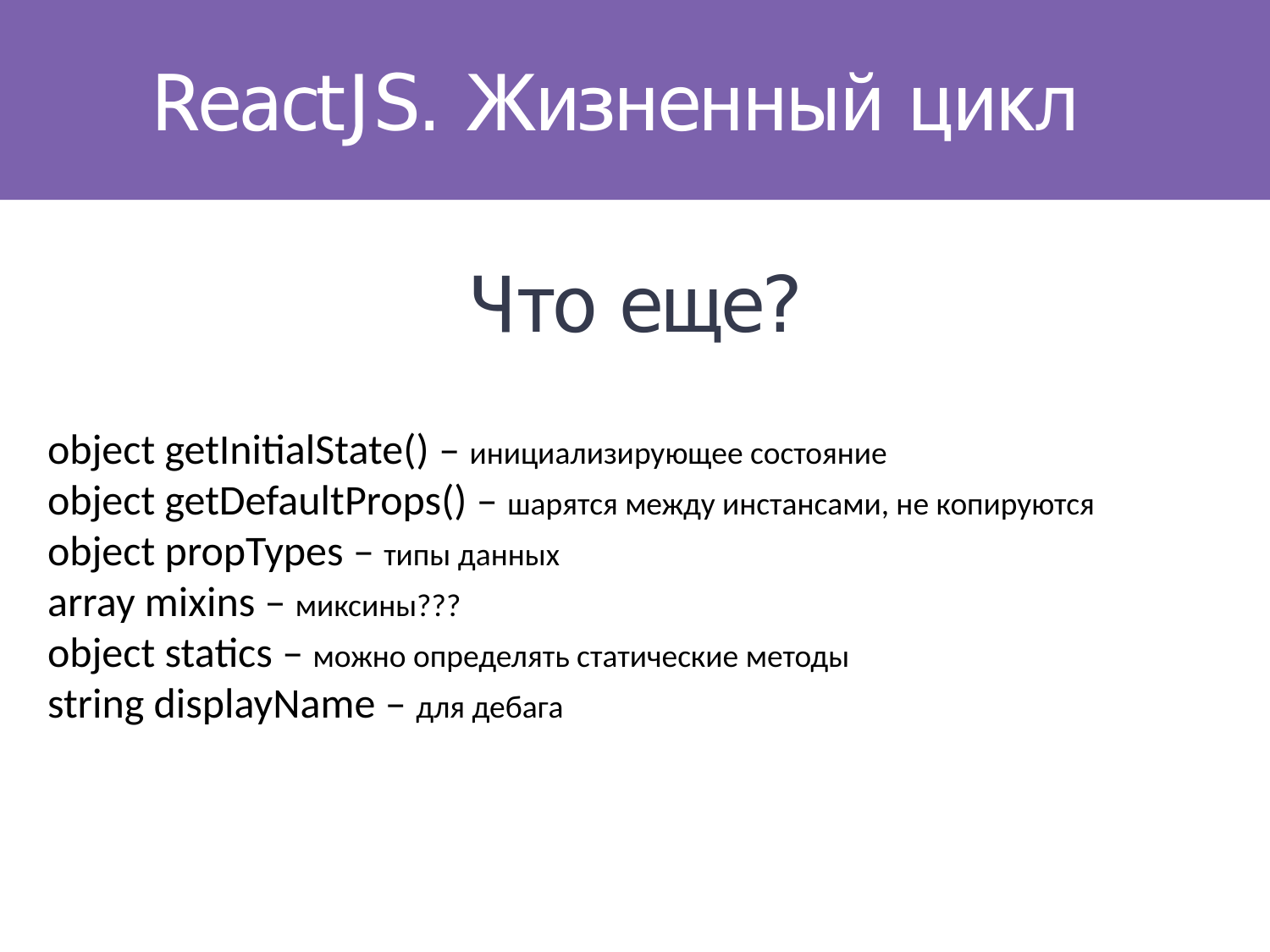

# ReactJS. Жизненный цикл
Что еще?
object getInitialState() – инициализирующее состояние
object getDefaultProps() – шарятся между инстансами, не копируются
object propTypes – типы данных
array mixins – миксины???
object statics – можно определять статические методы
string displayName – для дебага